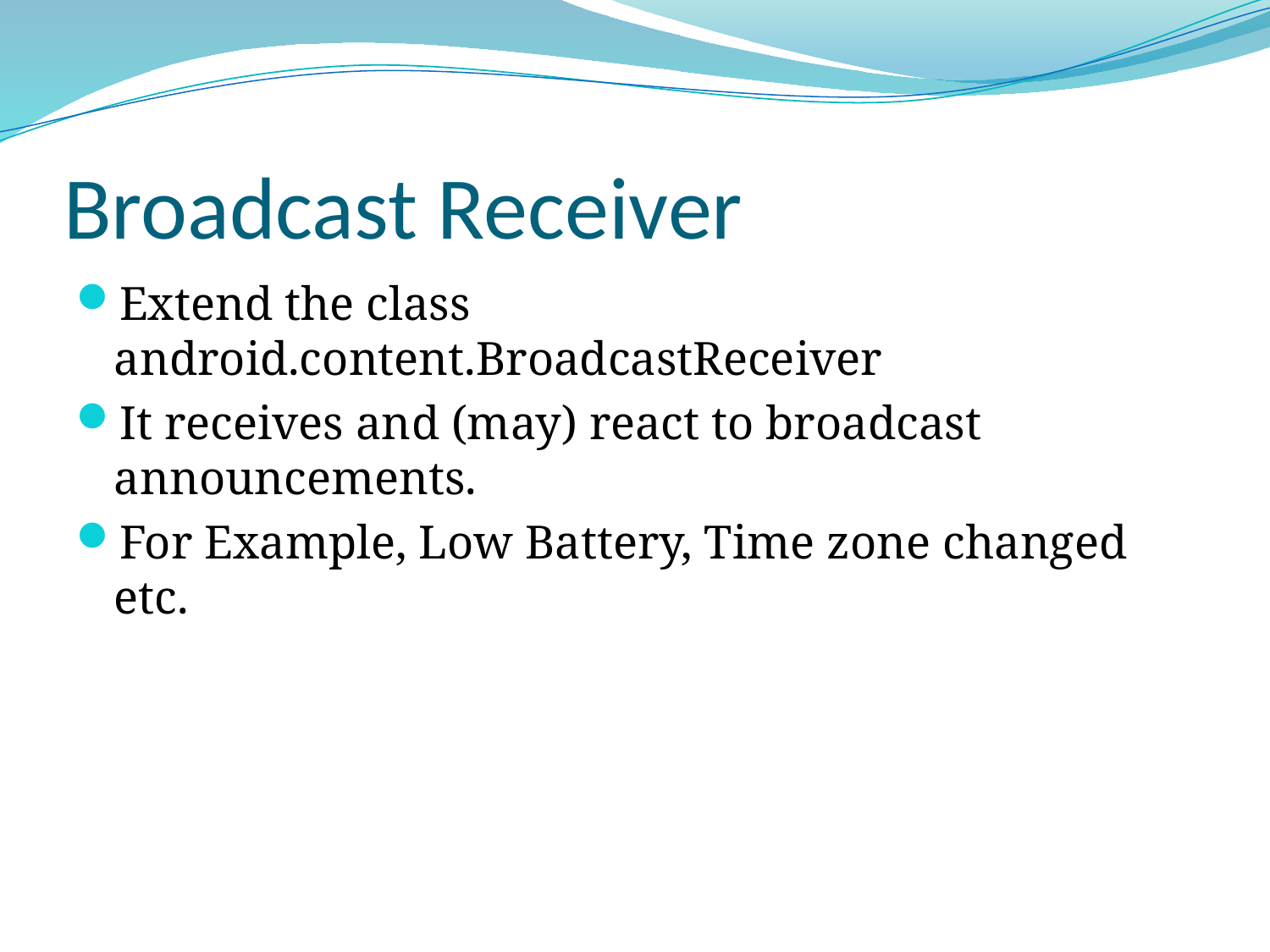

# Broadcast Receiver
Extend the class android.content.BroadcastReceiver
It receives and (may) react to broadcast announcements.
For Example, Low Battery, Time zone changed etc.